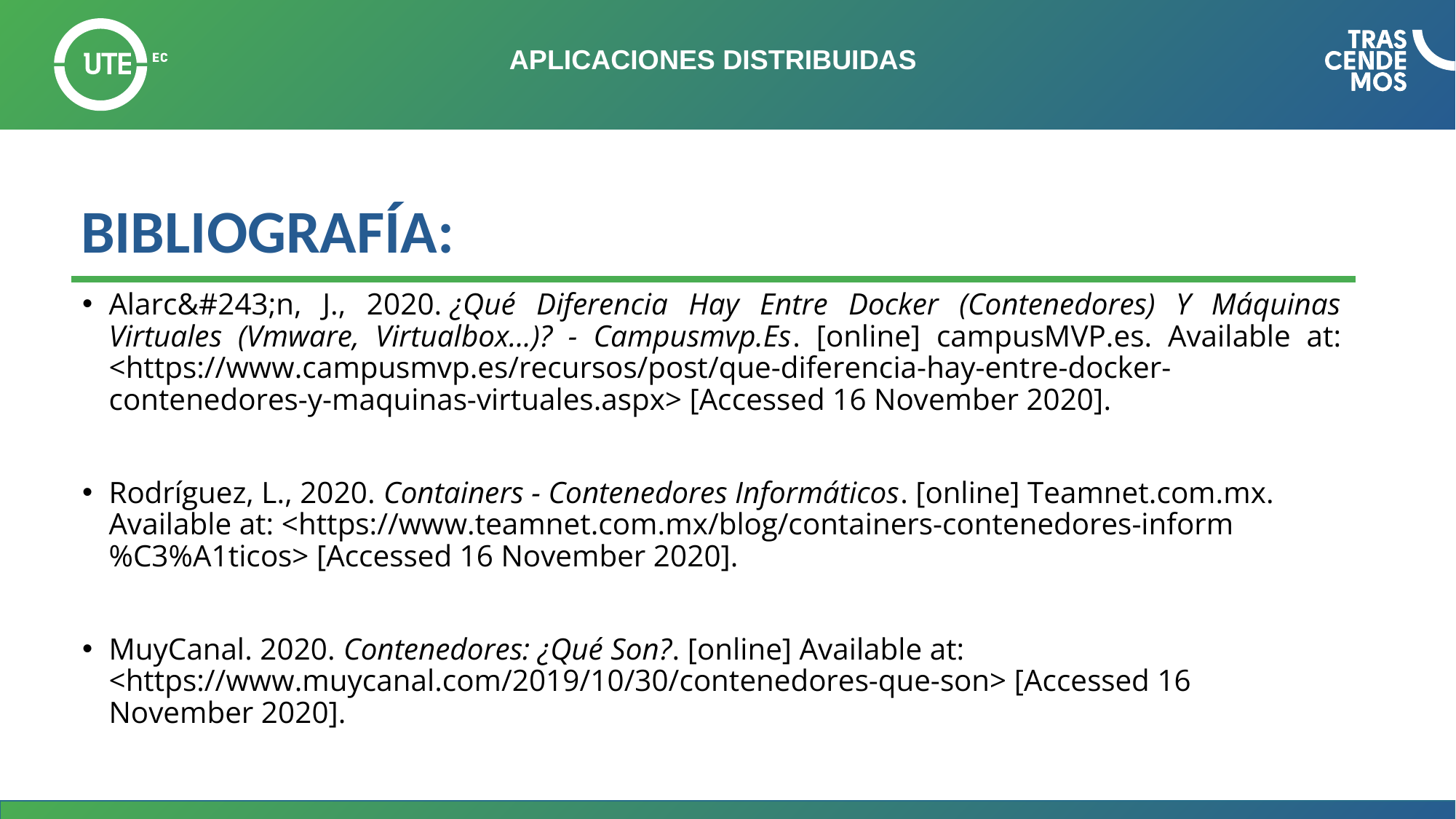

# APLICACIONES DISTRIBUIDAS
BIBLIOGRAFÍA:
Alarc&#243;n, J., 2020. ¿Qué Diferencia Hay Entre Docker (Contenedores) Y Máquinas Virtuales (Vmware, Virtualbox...)? - Campusmvp.Es. [online] campusMVP.es. Available at: <https://www.campusmvp.es/recursos/post/que-diferencia-hay-entre-docker-contenedores-y-maquinas-virtuales.aspx> [Accessed 16 November 2020].

Rodríguez, L., 2020. Containers - Contenedores Informáticos. [online] Teamnet.com.mx. Available at: <https://www.teamnet.com.mx/blog/containers-contenedores-inform%C3%A1ticos> [Accessed 16 November 2020].

MuyCanal. 2020. Contenedores: ¿Qué Son?. [online] Available at: <https://www.muycanal.com/2019/10/30/contenedores-que-son> [Accessed 16 November 2020].